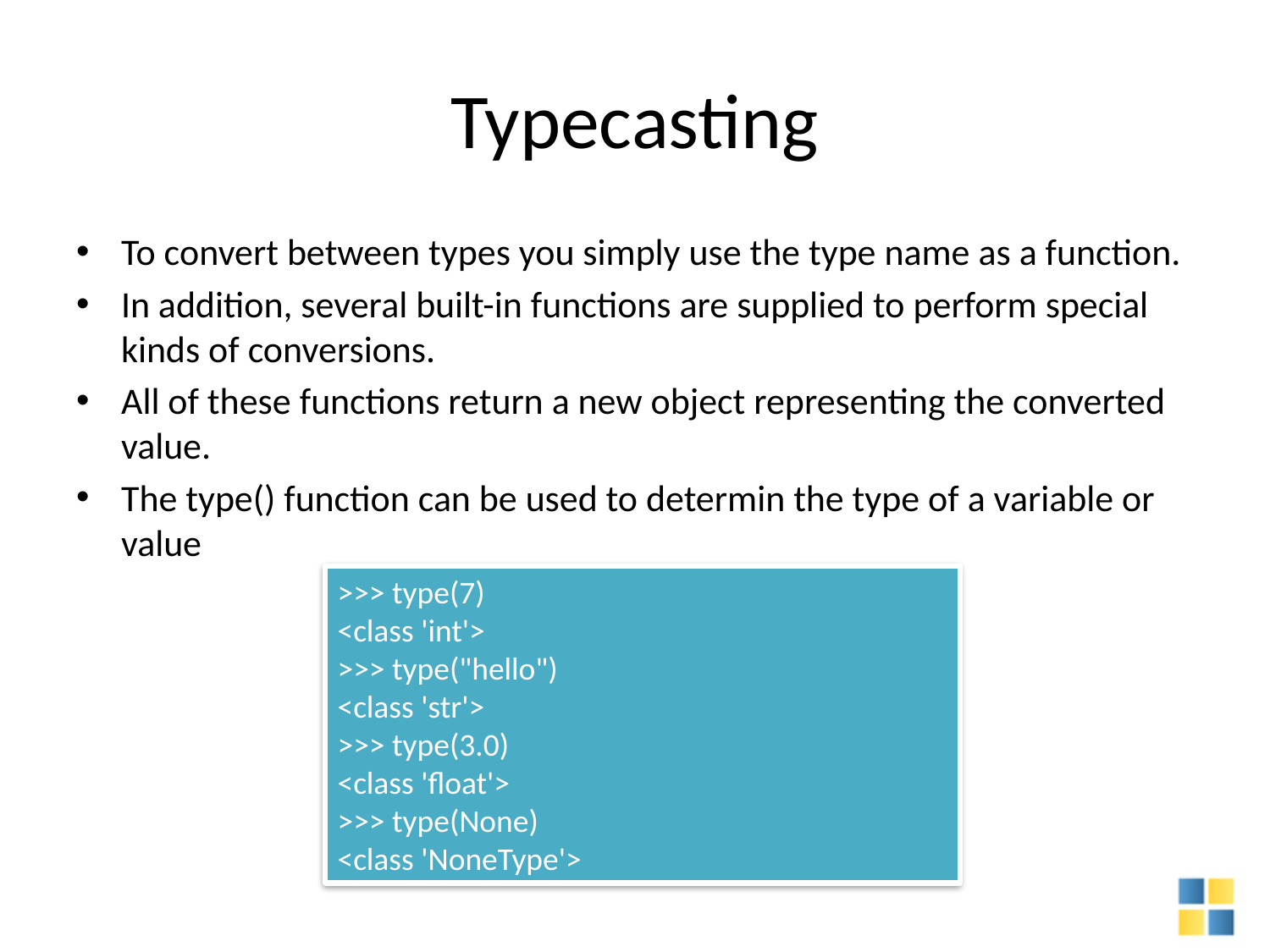

# Typecasting
To convert between types you simply use the type name as a function.
In addition, several built-in functions are supplied to perform special kinds of conversions.
All of these functions return a new object representing the converted value.
The type() function can be used to determin the type of a variable or value
>>> type(7)
<class 'int'>
>>> type("hello")
<class 'str'>
>>> type(3.0)
<class 'float'>
>>> type(None)
<class 'NoneType'>